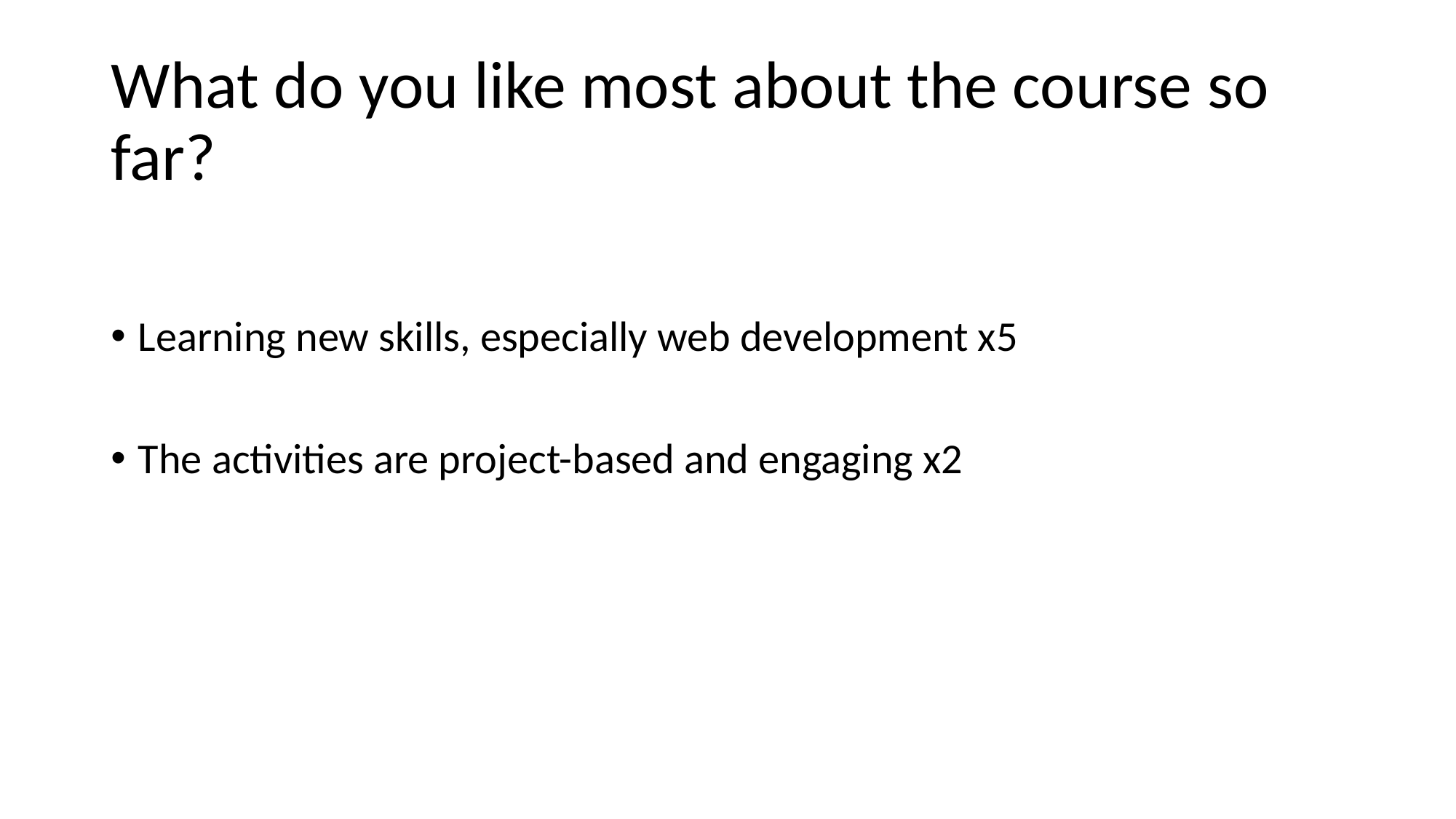

# What do you like most about the course so far?
Learning new skills, especially web development x5

The activities are project-based and engaging x2